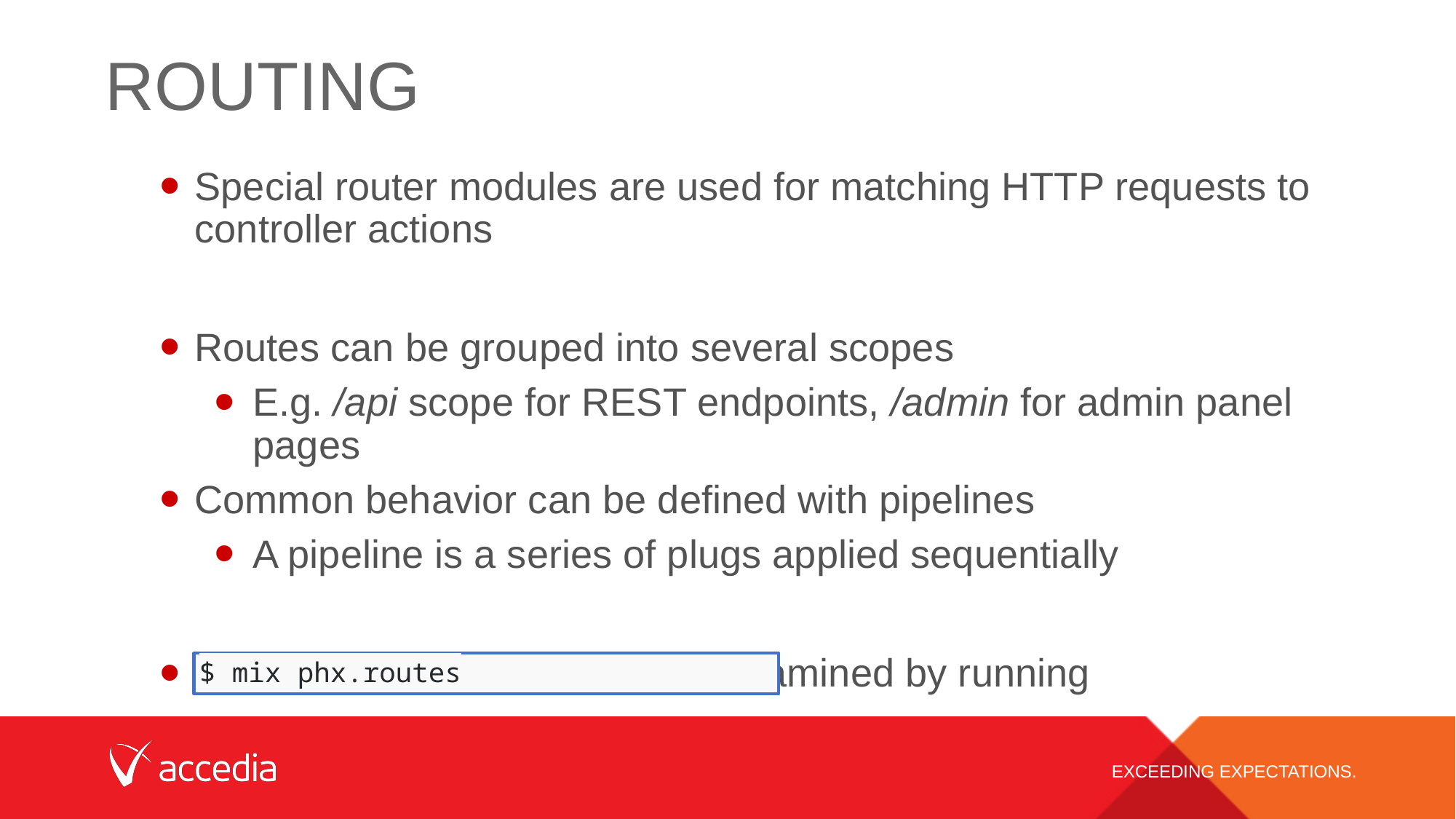

# Routing
Special router modules are used for matching HTTP requests to controller actions

Routes can be grouped into several scopes
E.g. /api scope for REST endpoints, /admin for admin panel pages
Common behavior can be defined with pipelines
A pipeline is a series of plugs applied sequentially

The application routes can be examined by running
$ mix phx.routes